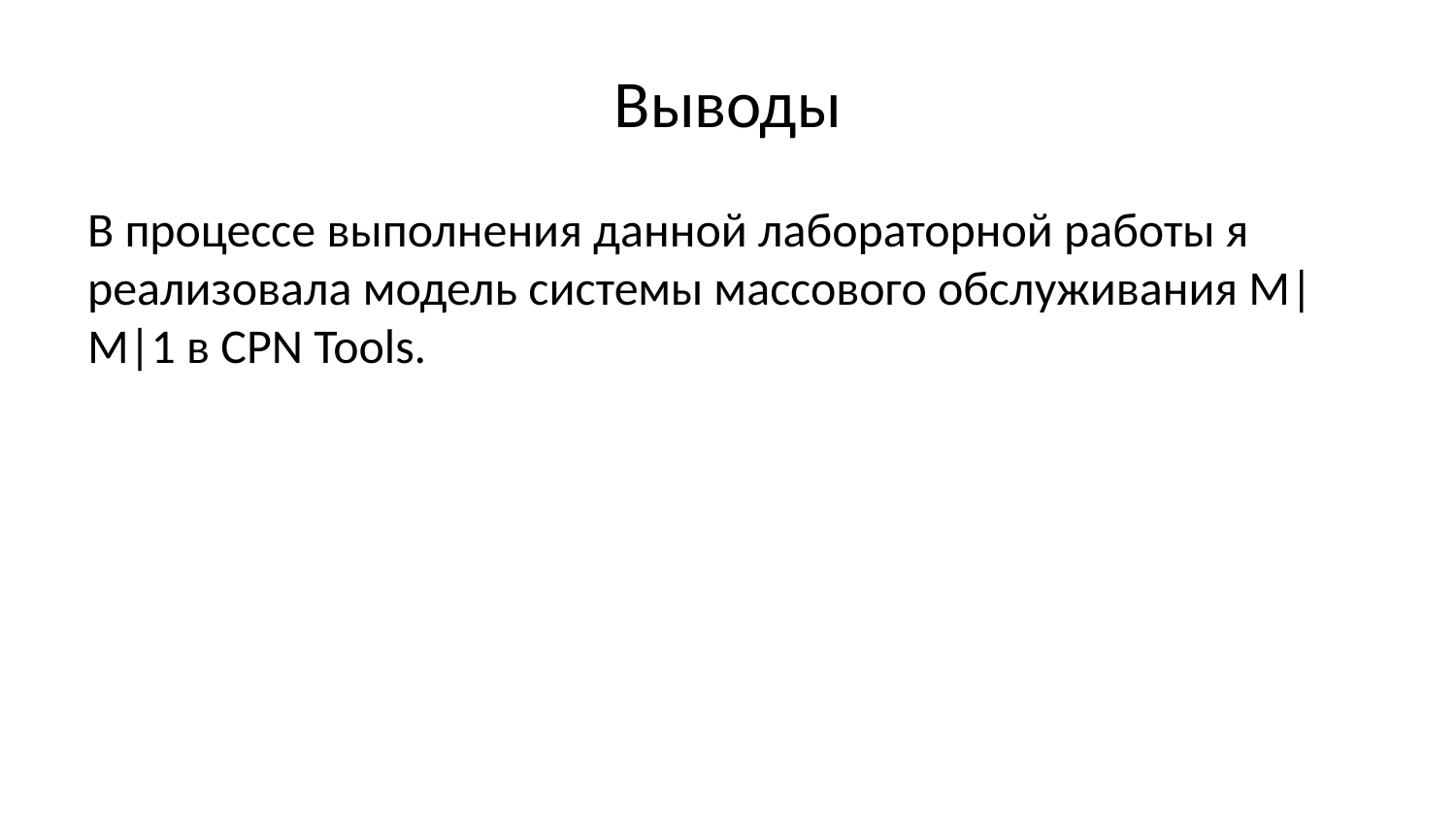

# Выводы
В процессе выполнения данной лабораторной работы я реализовала модель системы массового обслуживания M|M|1 в CPN Tools.